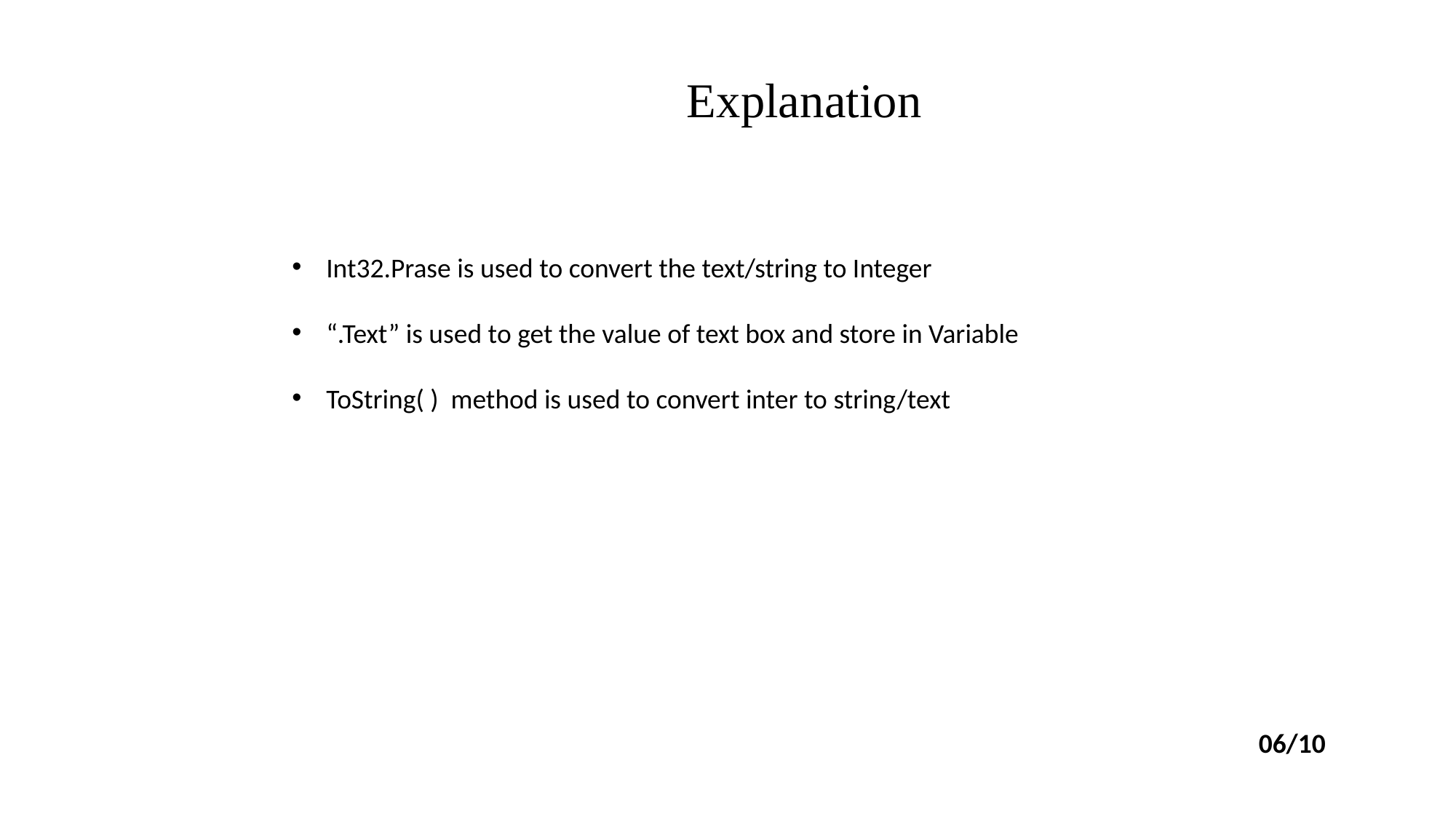

Explanation
Int32.Prase is used to convert the text/string to Integer
“.Text” is used to get the value of text box and store in Variable
ToString( )  method is used to convert inter to string/text
06/10